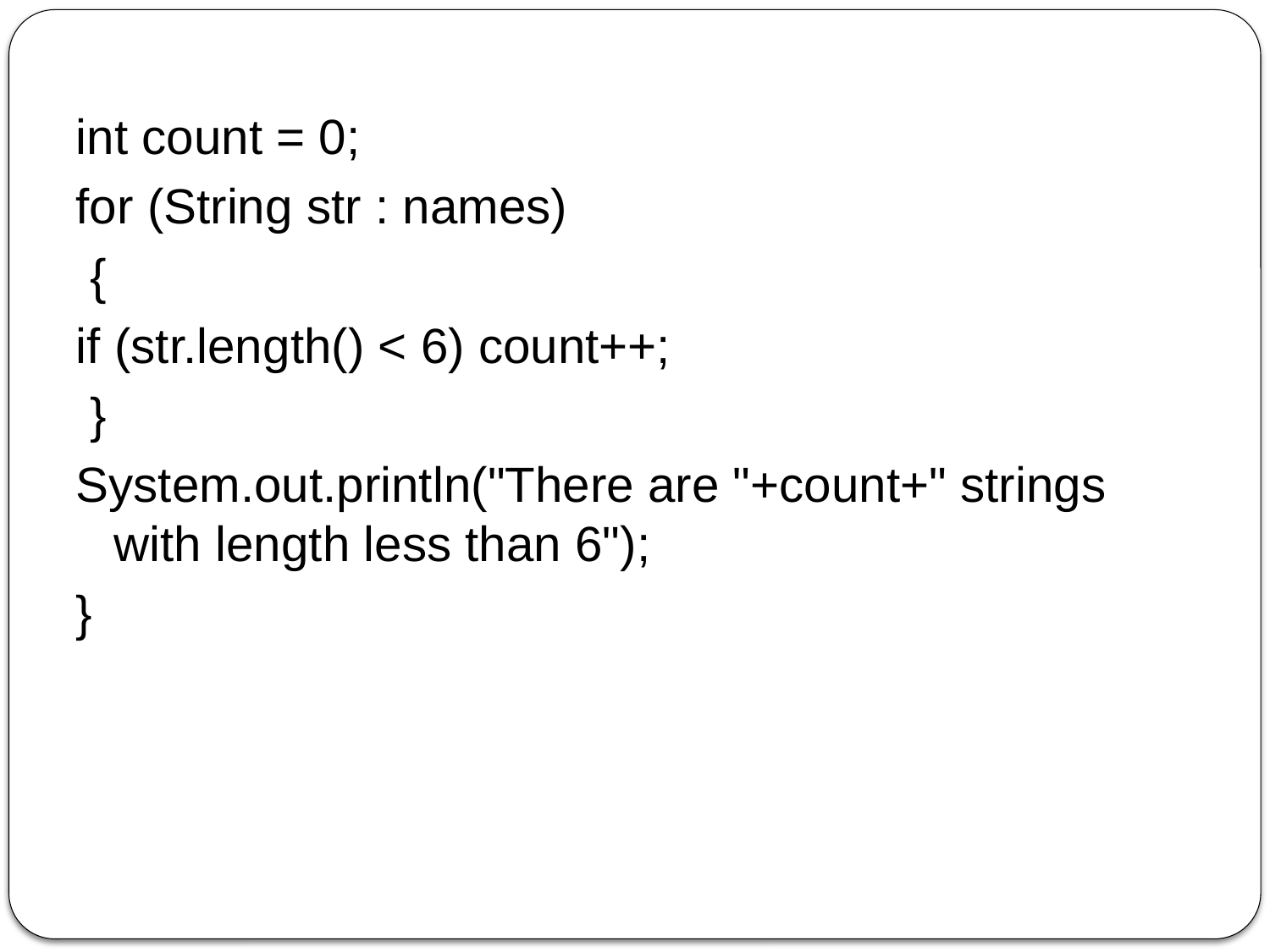

int count = 0;
for (String str : names)
 {
if (str.length() < 6) count++;
 }
System.out.println("There are "+count+" strings with length less than 6");
}